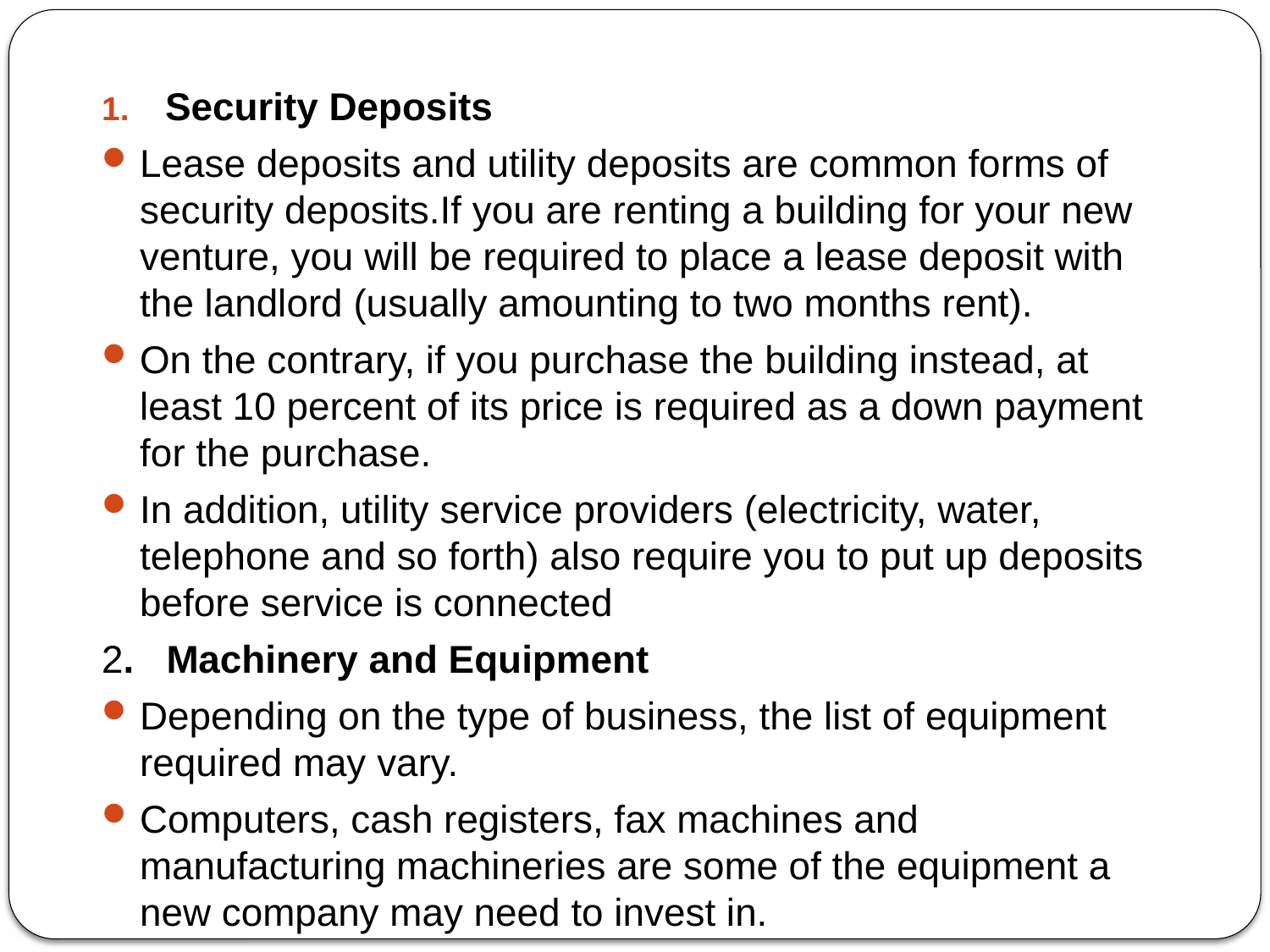

Security Deposits
Lease deposits and utility deposits are common forms of security deposits.If you are renting a building for your new venture, you will be required to place a lease deposit with the landlord (usually amounting to two months rent).
On the contrary, if you purchase the building instead, at least 10 percent of its price is required as a down payment for the purchase.
In addition, utility service providers (electricity, water, telephone and so forth) also require you to put up deposits before service is connected
2.   Machinery and Equipment
Depending on the type of business, the list of equipment required may vary.
Computers, cash registers, fax machines and manufacturing machineries are some of the equipment a new company may need to invest in.